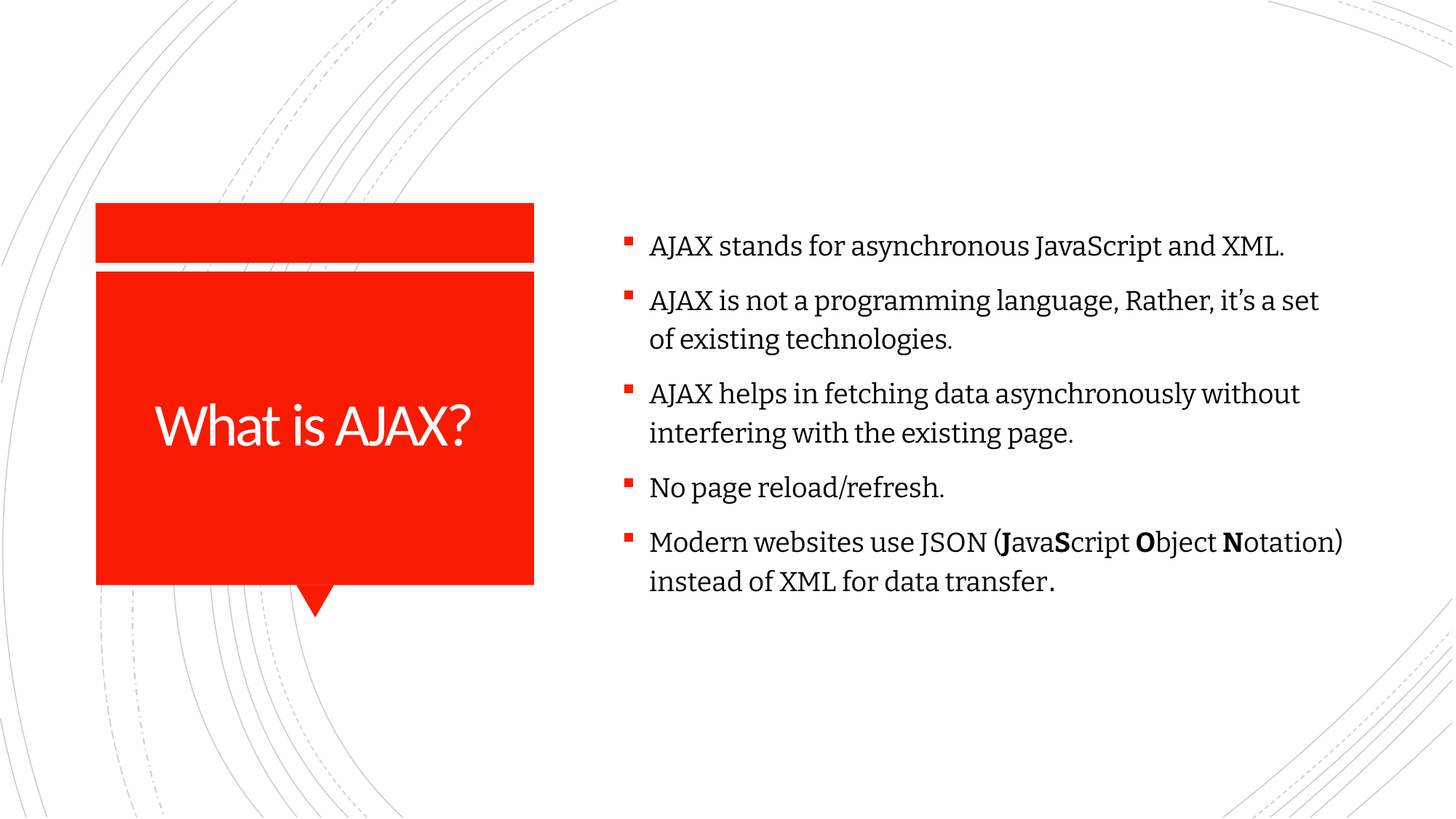

AJAX stands for asynchronous JavaScript and XML.
AJAX is not a programming language, Rather, it’s a set of existing technologies.
AJAX helps in fetching data asynchronously without interfering with the existing page.
No page reload/refresh.
Modern websites use JSON (JavaScript Object Notation) instead of XML for data transfer.
# What is AJAX?